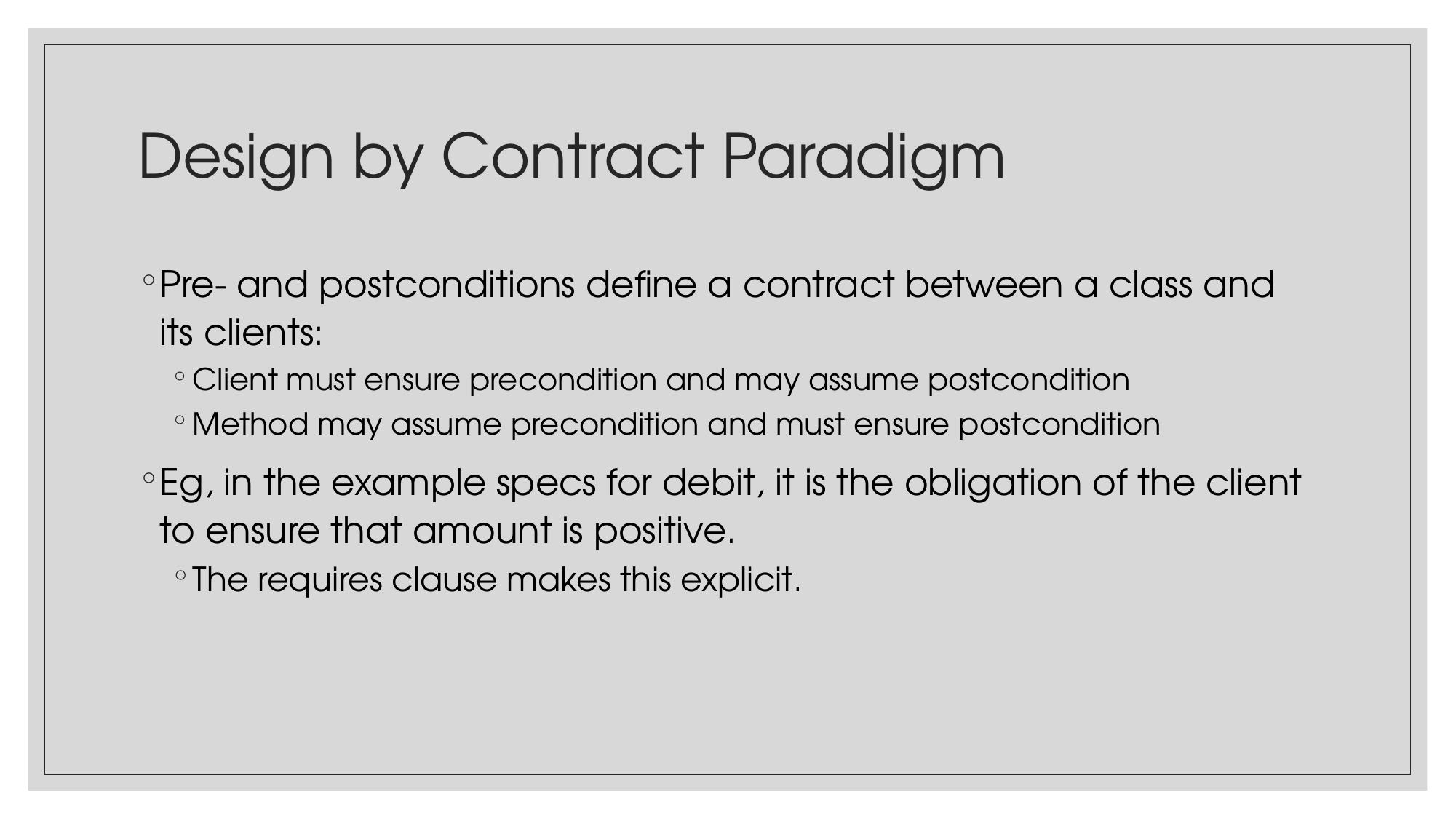

# Design by Contract Paradigm
Pre- and postconditions define a contract between a class and its clients:
Client must ensure precondition and may assume postcondition
Method may assume precondition and must ensure postcondition
Eg, in the example specs for debit, it is the obligation of the client to ensure that amount is positive.
The requires clause makes this explicit.